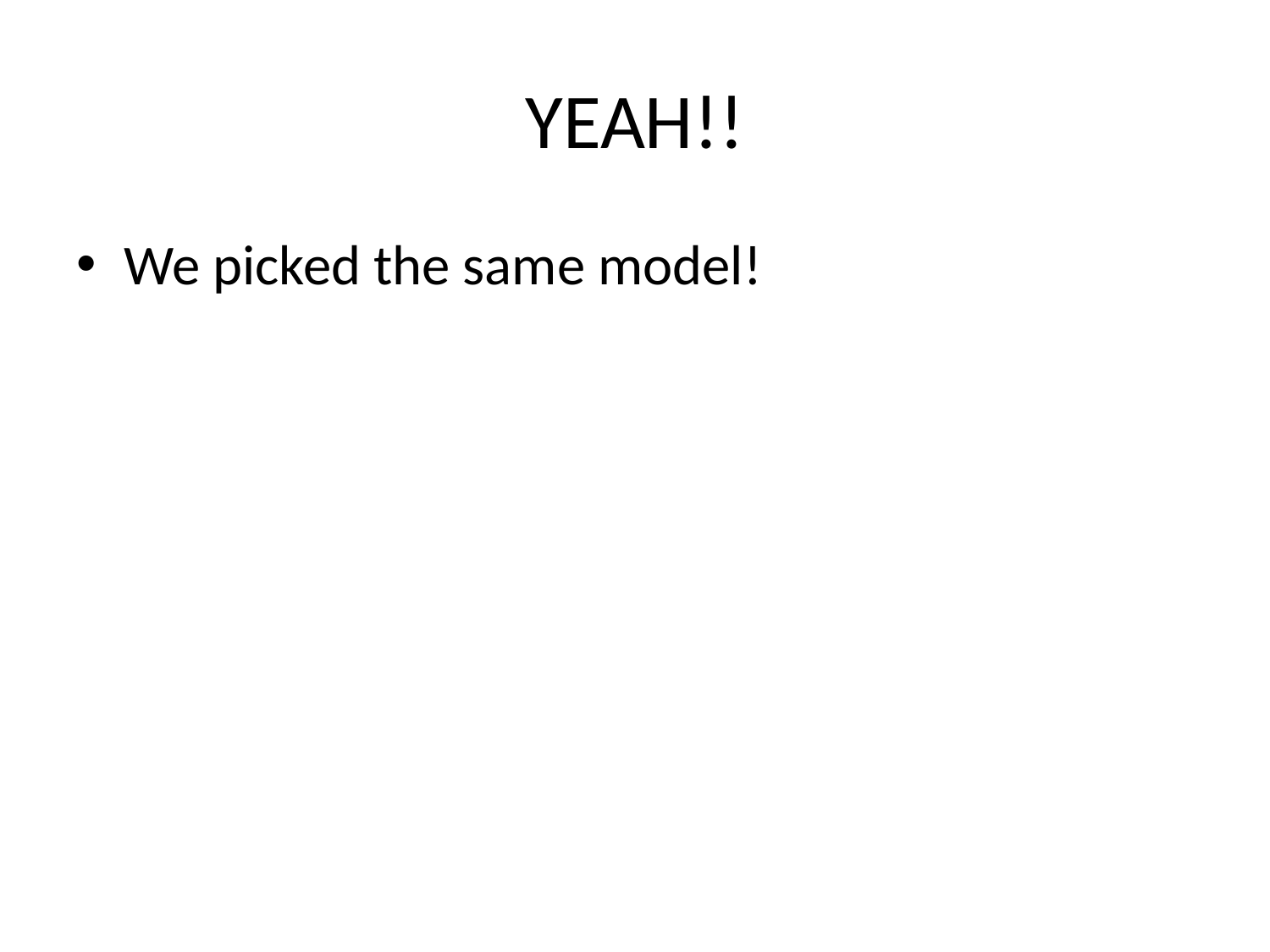

# YEAH!!
We picked the same model!